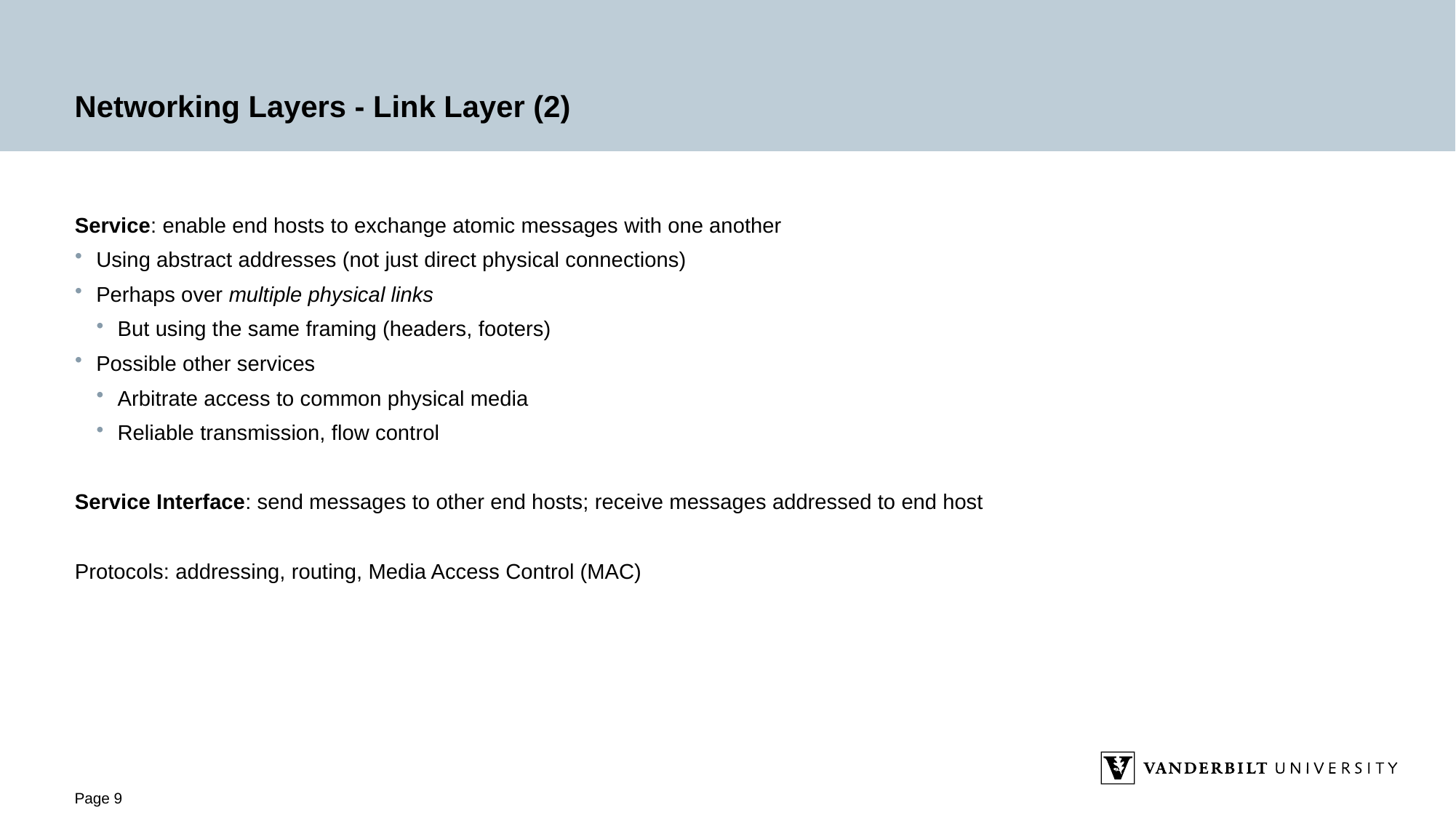

# Networking Layers - Link Layer (2)
Service: enable end hosts to exchange atomic messages with one another
Using abstract addresses (not just direct physical connections)
Perhaps over multiple physical links
But using the same framing (headers, footers)
Possible other services
Arbitrate access to common physical media
Reliable transmission, flow control

Service Interface: send messages to other end hosts; receive messages addressed to end host

Protocols: addressing, routing, Media Access Control (MAC)